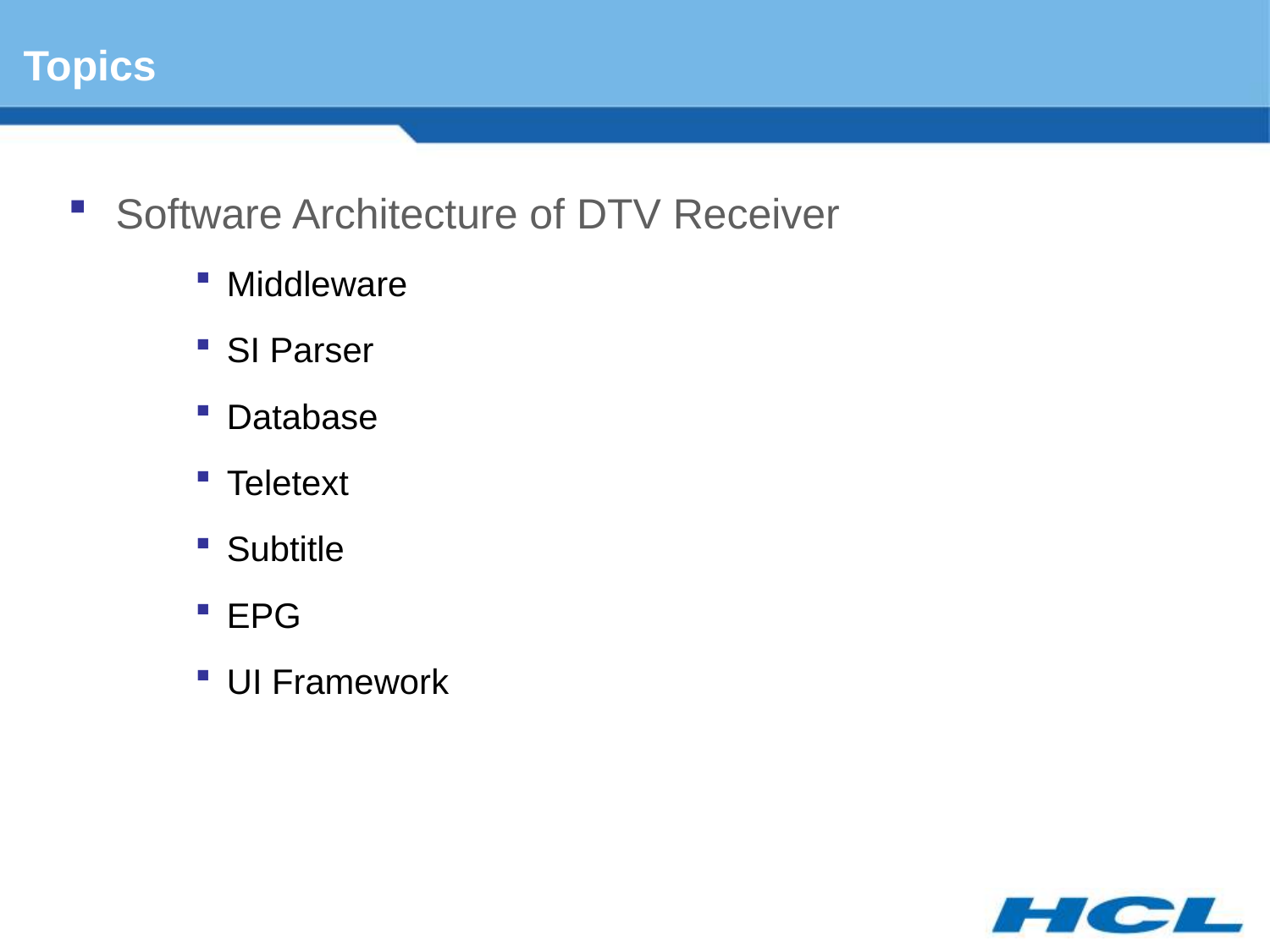

# Topics
Software Architecture of DTV Receiver
Middleware
SI Parser
Database
Teletext
Subtitle
EPG
UI Framework